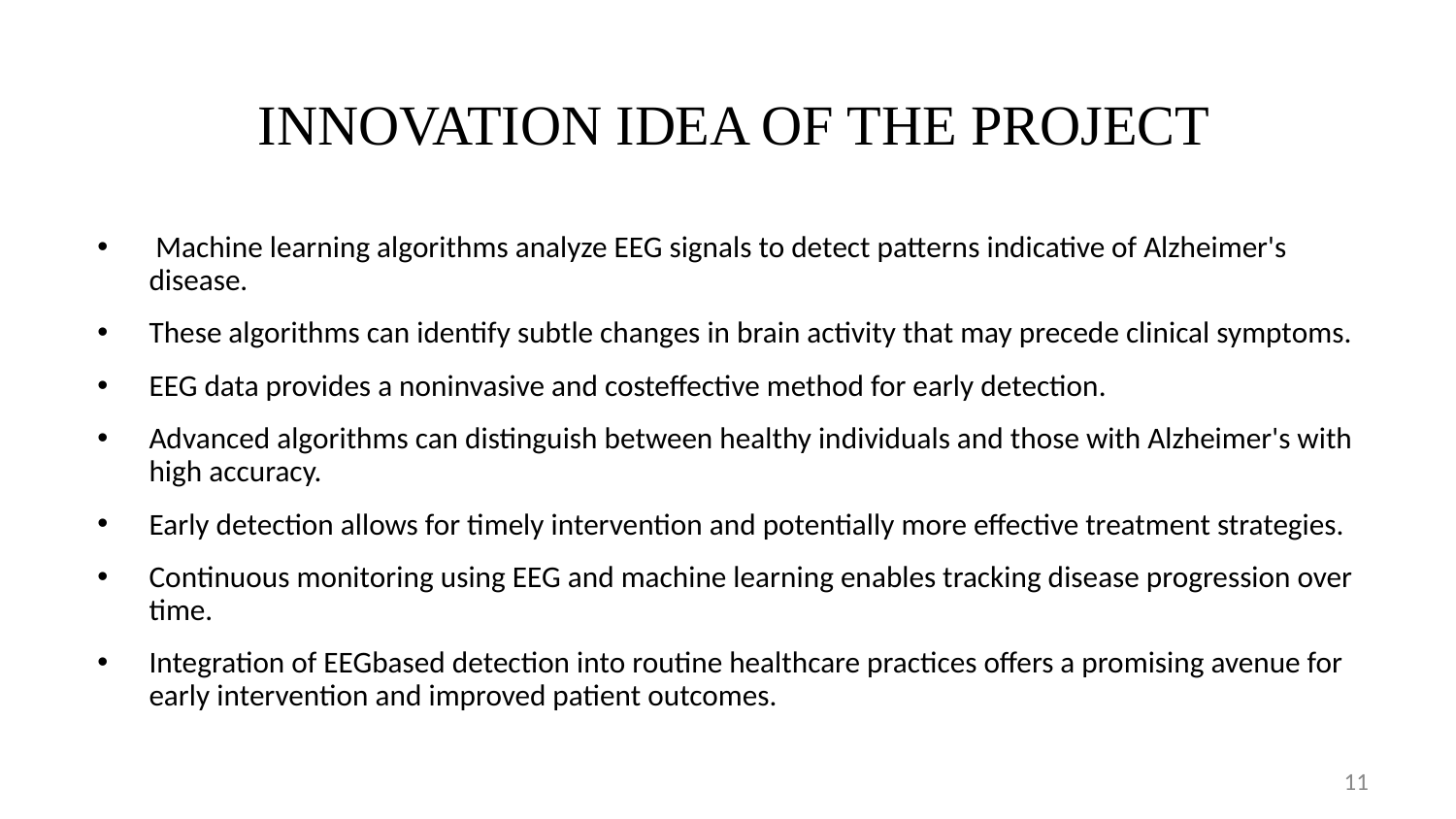

# INNOVATION IDEA OF THE PROJECT
 Machine learning algorithms analyze EEG signals to detect patterns indicative of Alzheimer's disease.
These algorithms can identify subtle changes in brain activity that may precede clinical symptoms.
EEG data provides a noninvasive and costeffective method for early detection.
Advanced algorithms can distinguish between healthy individuals and those with Alzheimer's with high accuracy.
Early detection allows for timely intervention and potentially more effective treatment strategies.
Continuous monitoring using EEG and machine learning enables tracking disease progression over time.
Integration of EEGbased detection into routine healthcare practices offers a promising avenue for early intervention and improved patient outcomes.

11